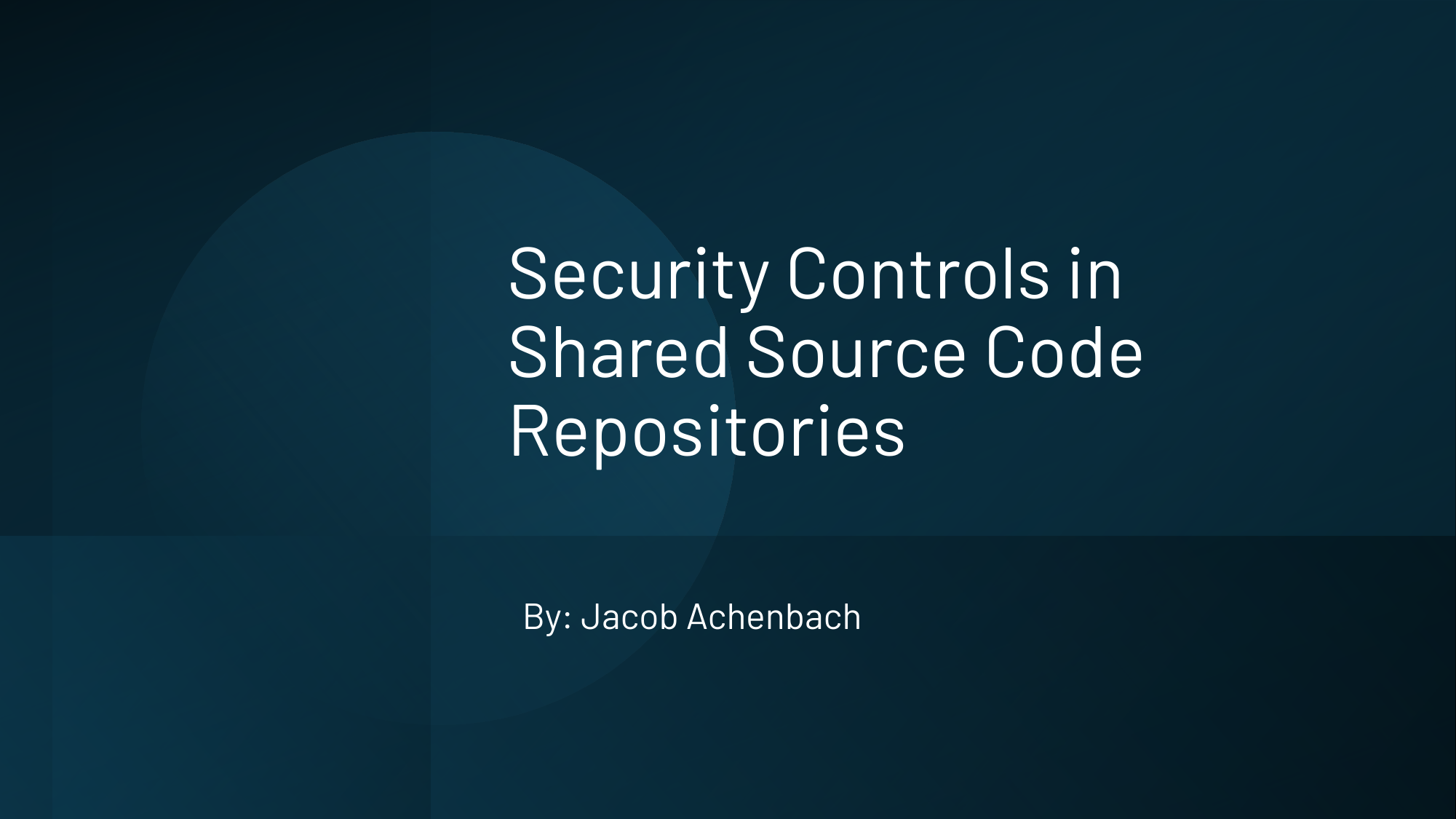

# Security Controls in Shared Source Code Repositories

By: Jacob Achenbach